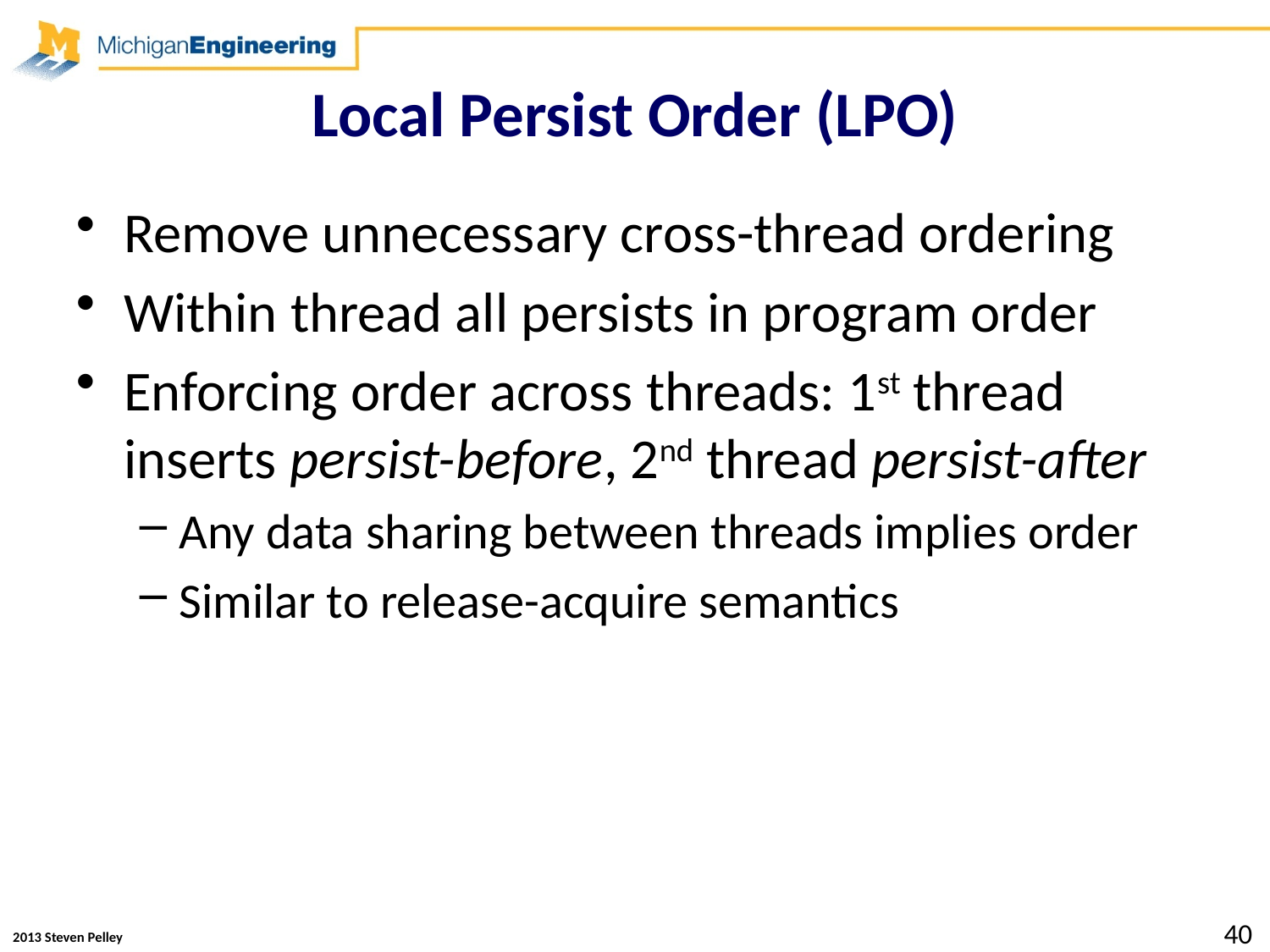

# Local Persist Order (LPO)
Remove unnecessary cross-thread ordering
Within thread all persists in program order
Enforcing order across threads: 1st thread inserts persist-before, 2nd thread persist-after
Any data sharing between threads implies order
Similar to release-acquire semantics

40